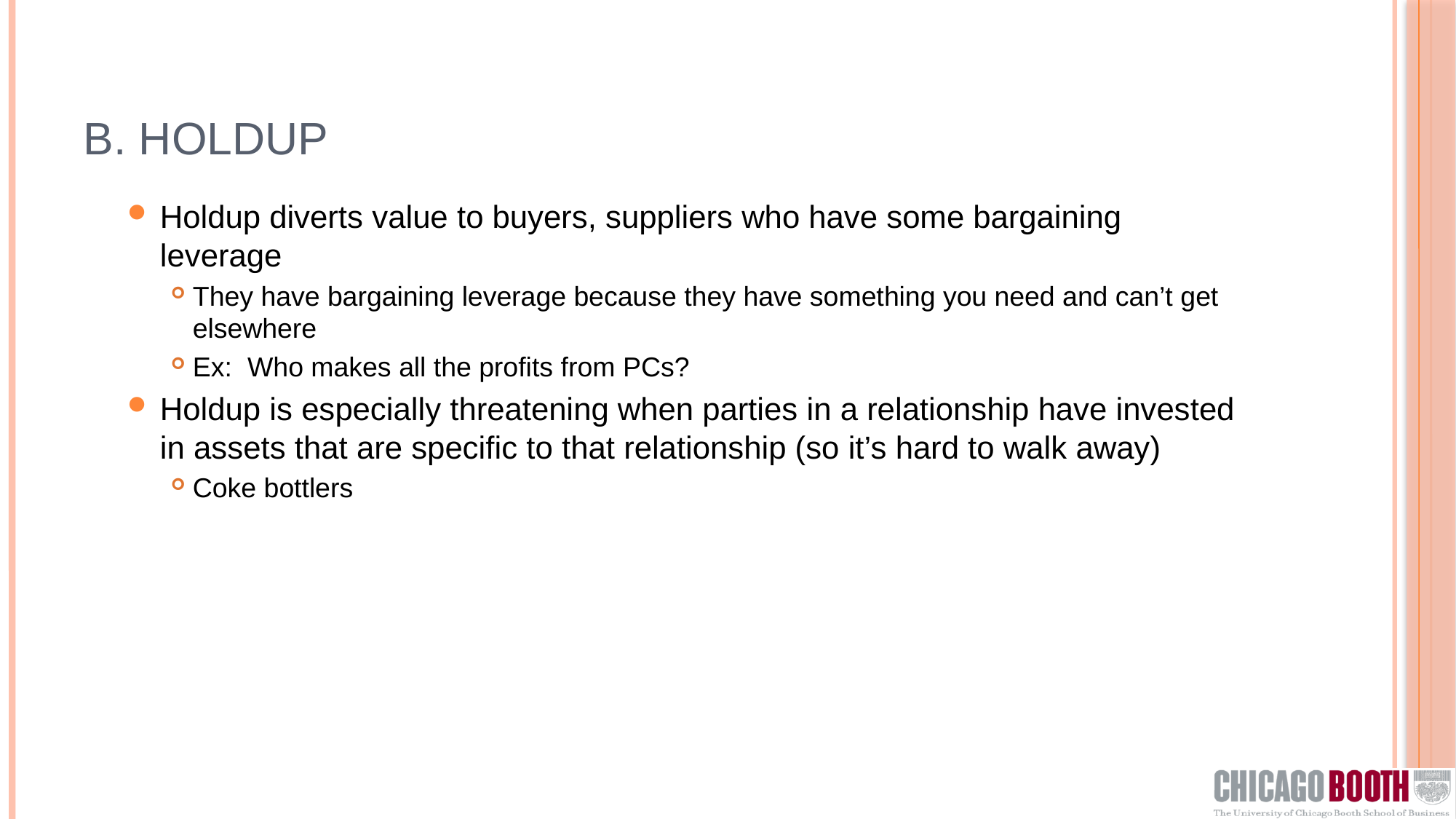

# b. Holdup
Holdup diverts value to buyers, suppliers who have some bargaining leverage
They have bargaining leverage because they have something you need and can’t get elsewhere
Ex:  Who makes all the profits from PCs?
Holdup is especially threatening when parties in a relationship have invested in assets that are specific to that relationship (so it’s hard to walk away)
Coke bottlers